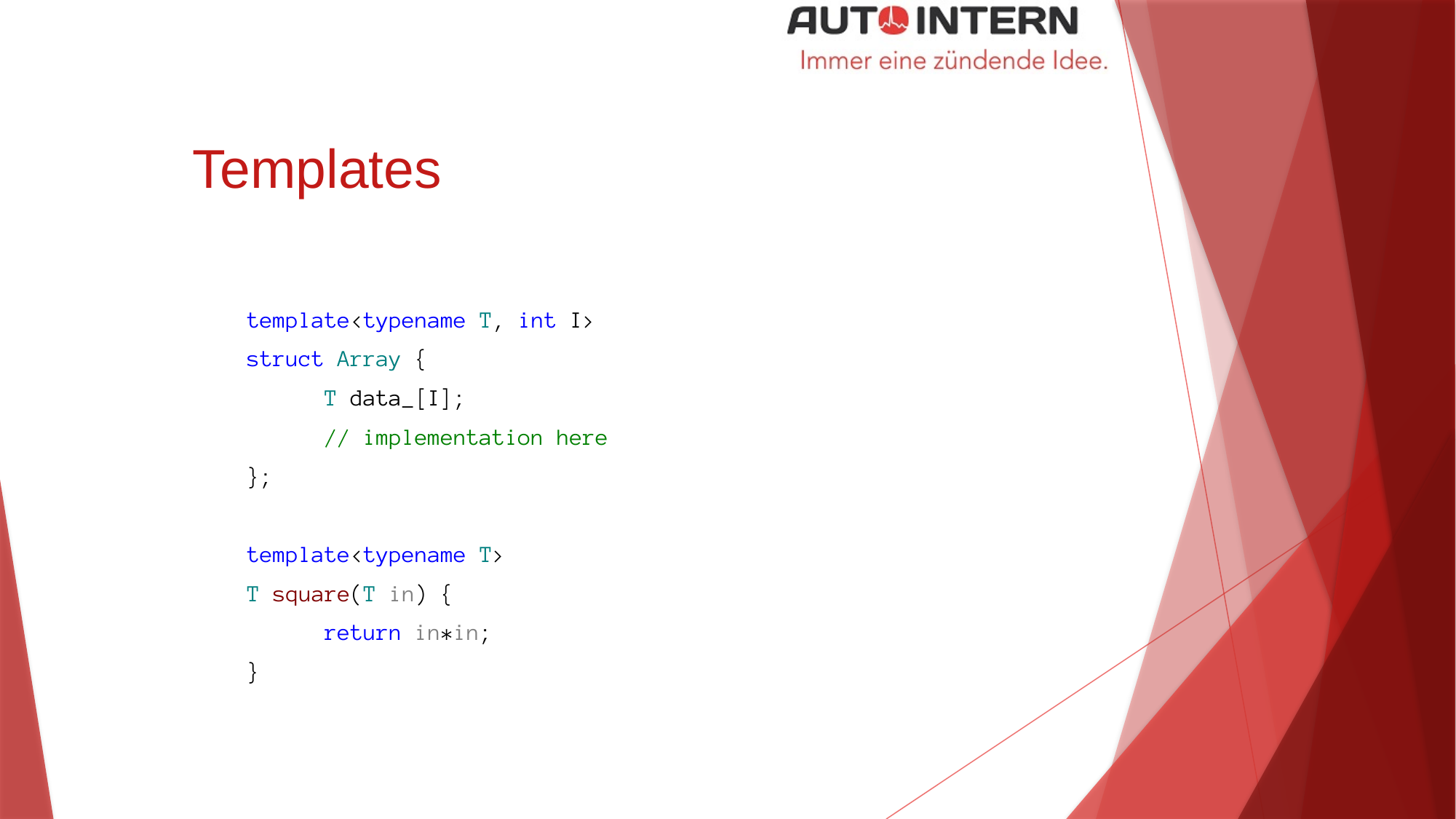

# Templates
template<typename T, int I>
struct Array {
	T data_[I];
	// implementation here
};

template<typename T>
T square(T in) {
	return in*in;
}